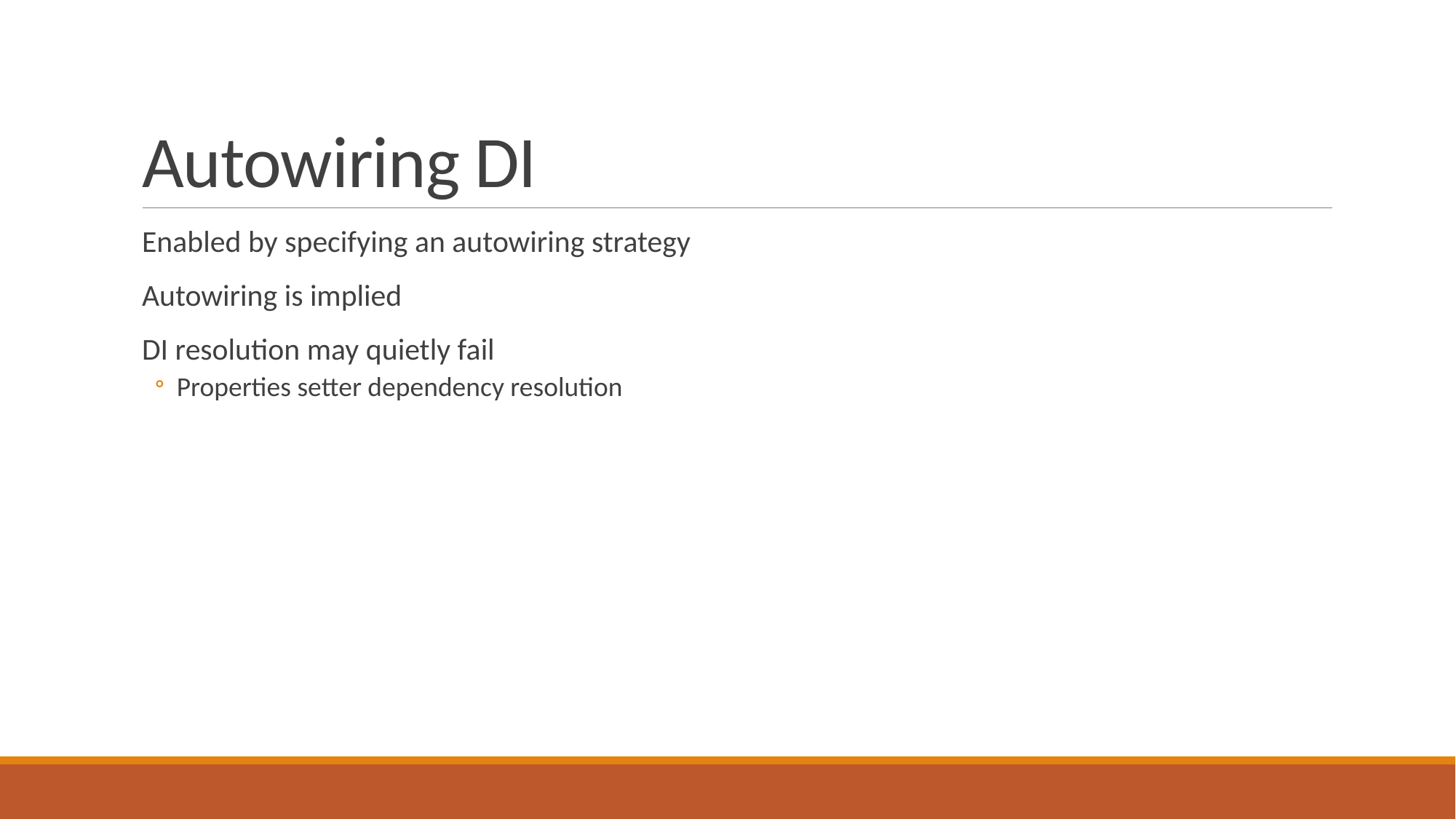

# Autowiring DI
Enabled by specifying an autowiring strategy
Autowiring is implied
DI resolution may quietly fail
Properties setter dependency resolution